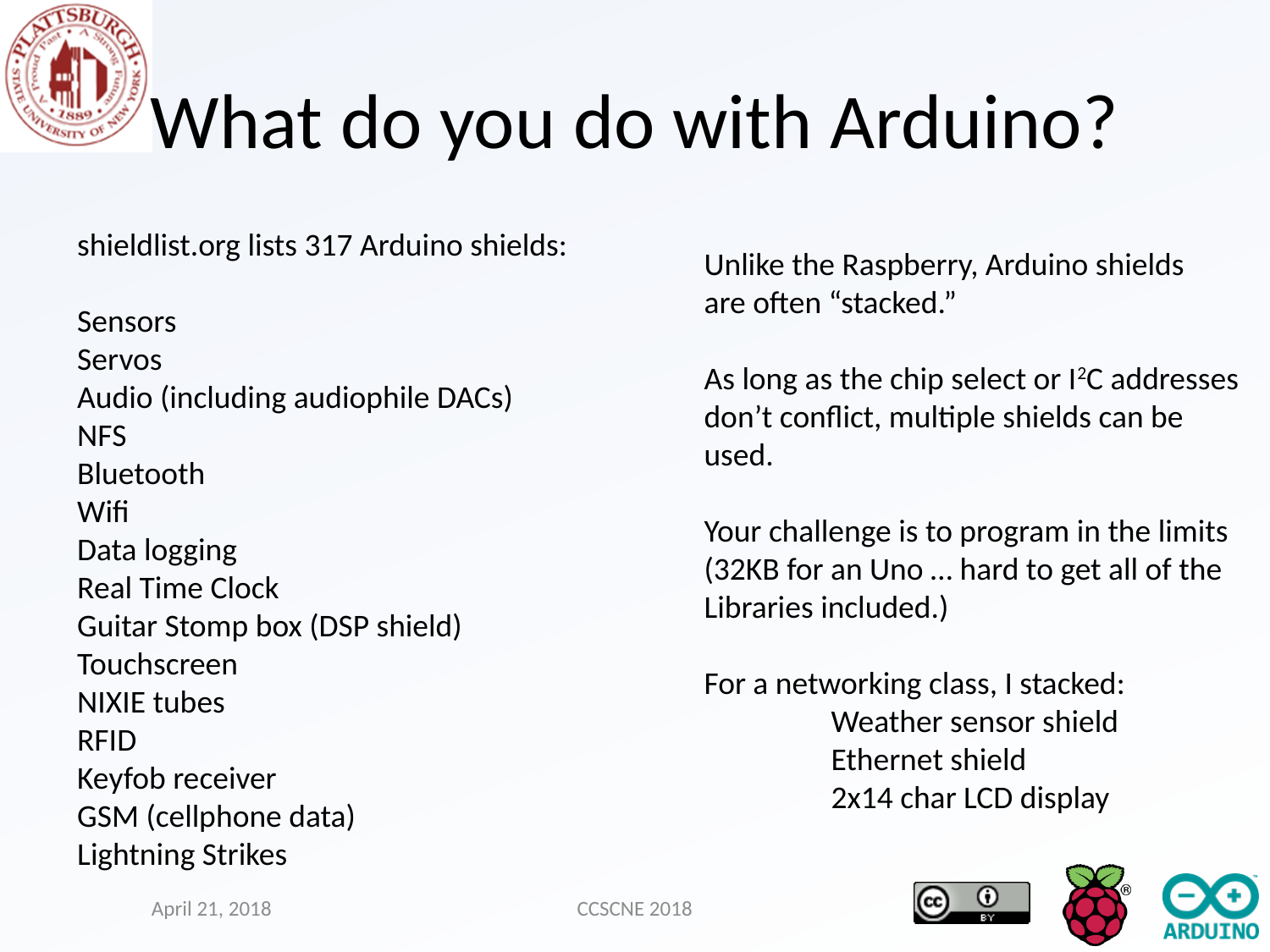

# What do you do with Arduino?
shieldlist.org lists 317 Arduino shields:

Sensors
Servos
Audio (including audiophile DACs)
NFS
Bluetooth
Wifi
Data logging
Real Time Clock
Guitar Stomp box (DSP shield)
Touchscreen
NIXIE tubes
RFID
Keyfob receiver
GSM (cellphone data)
Lightning Strikes
Unlike the Raspberry, Arduino shields
are often “stacked.”

As long as the chip select or I2C addresses
don’t conflict, multiple shields can be
used.

Your challenge is to program in the limits
(32KB for an Uno … hard to get all of the
Libraries included.)

For a networking class, I stacked:
	Weather sensor shield
	Ethernet shield
	2x14 char LCD display
April 21, 2018
CCSCNE 2018